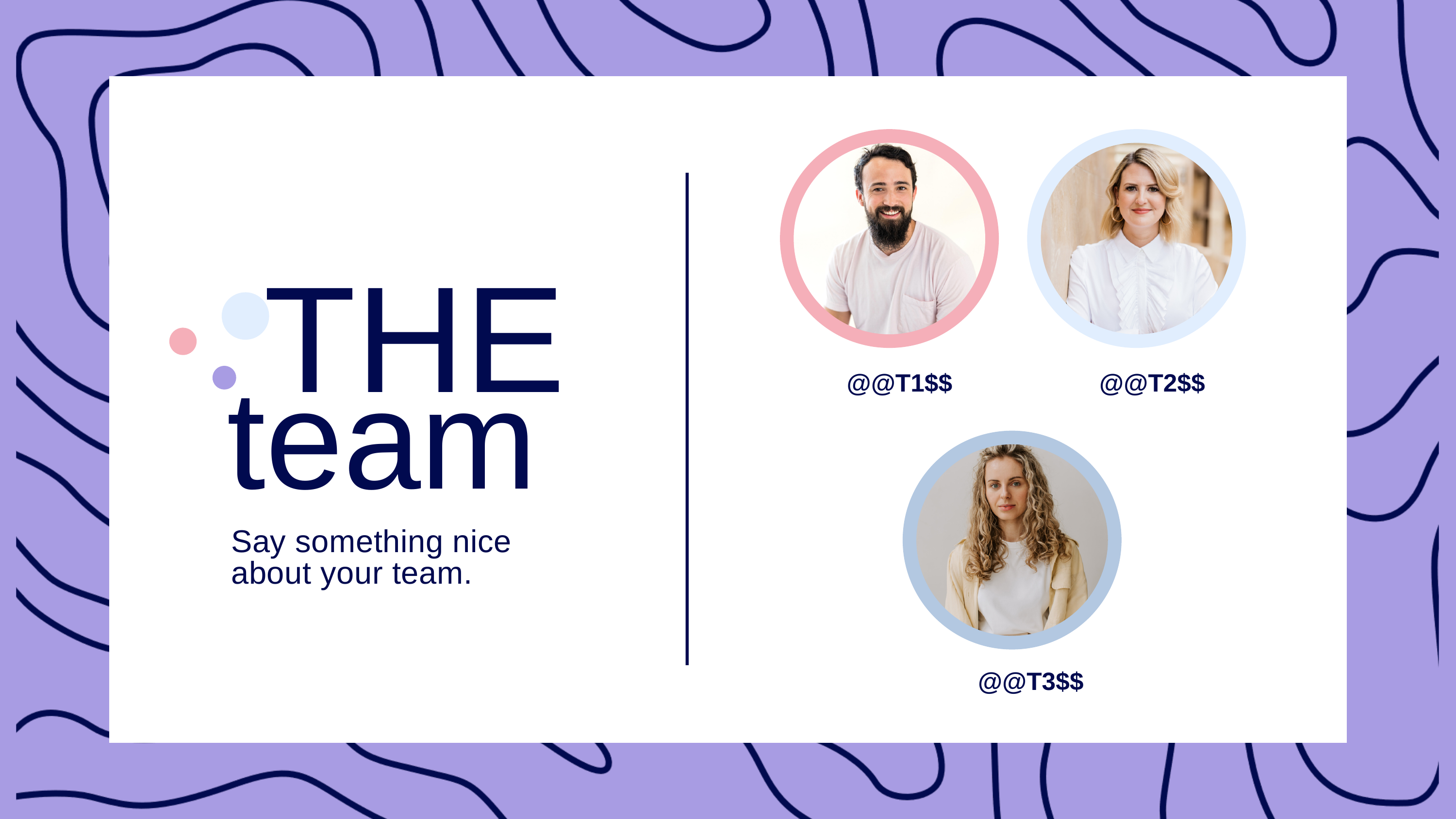

THE
@@T1$$
@@T2$$
team

Say something nice about your team.
@@T3$$